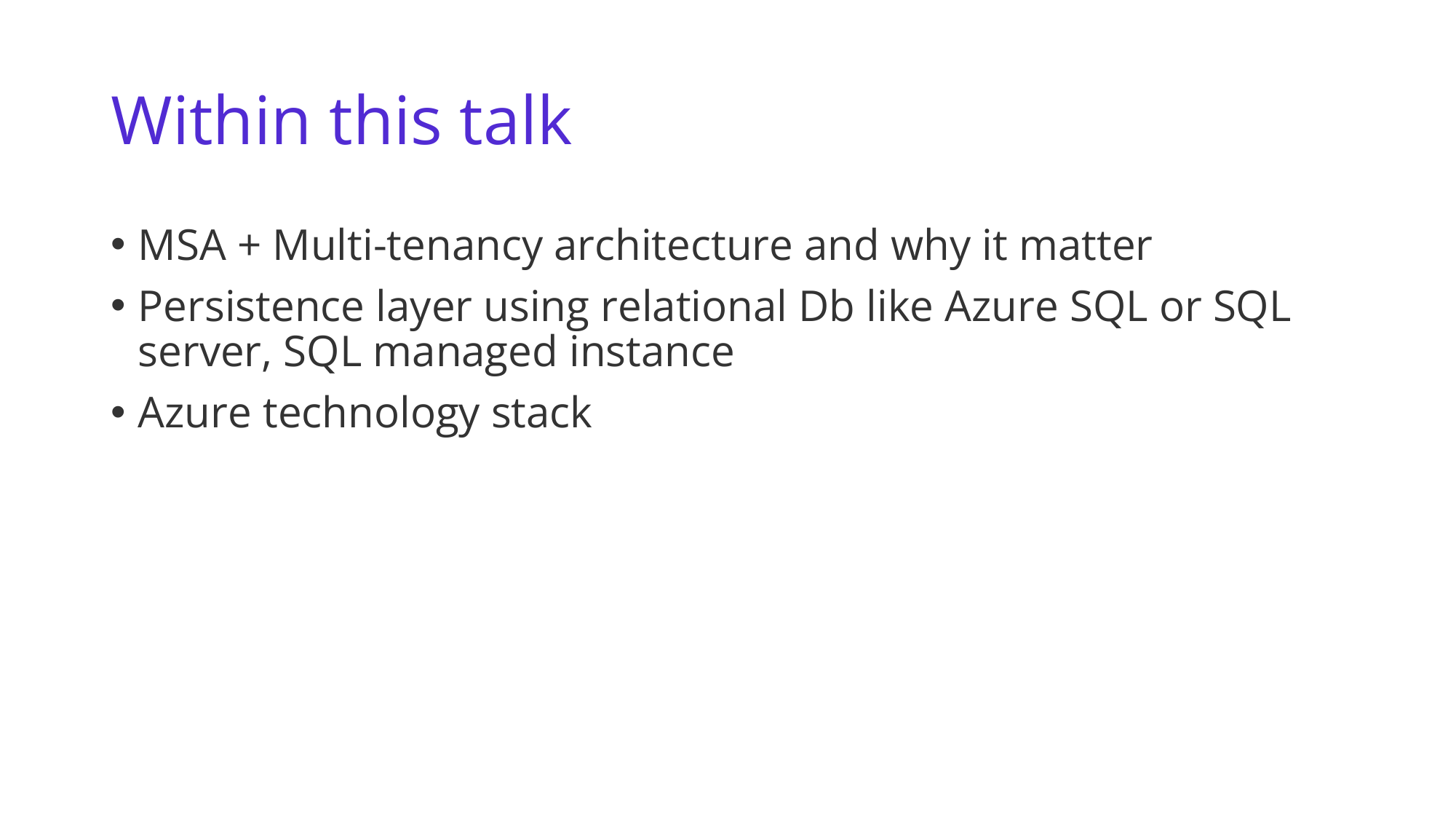

# Within this talk
MSA + Multi-tenancy architecture and why it matter
Persistence layer using relational Db like Azure SQL or SQL server, SQL managed instance
Azure technology stack